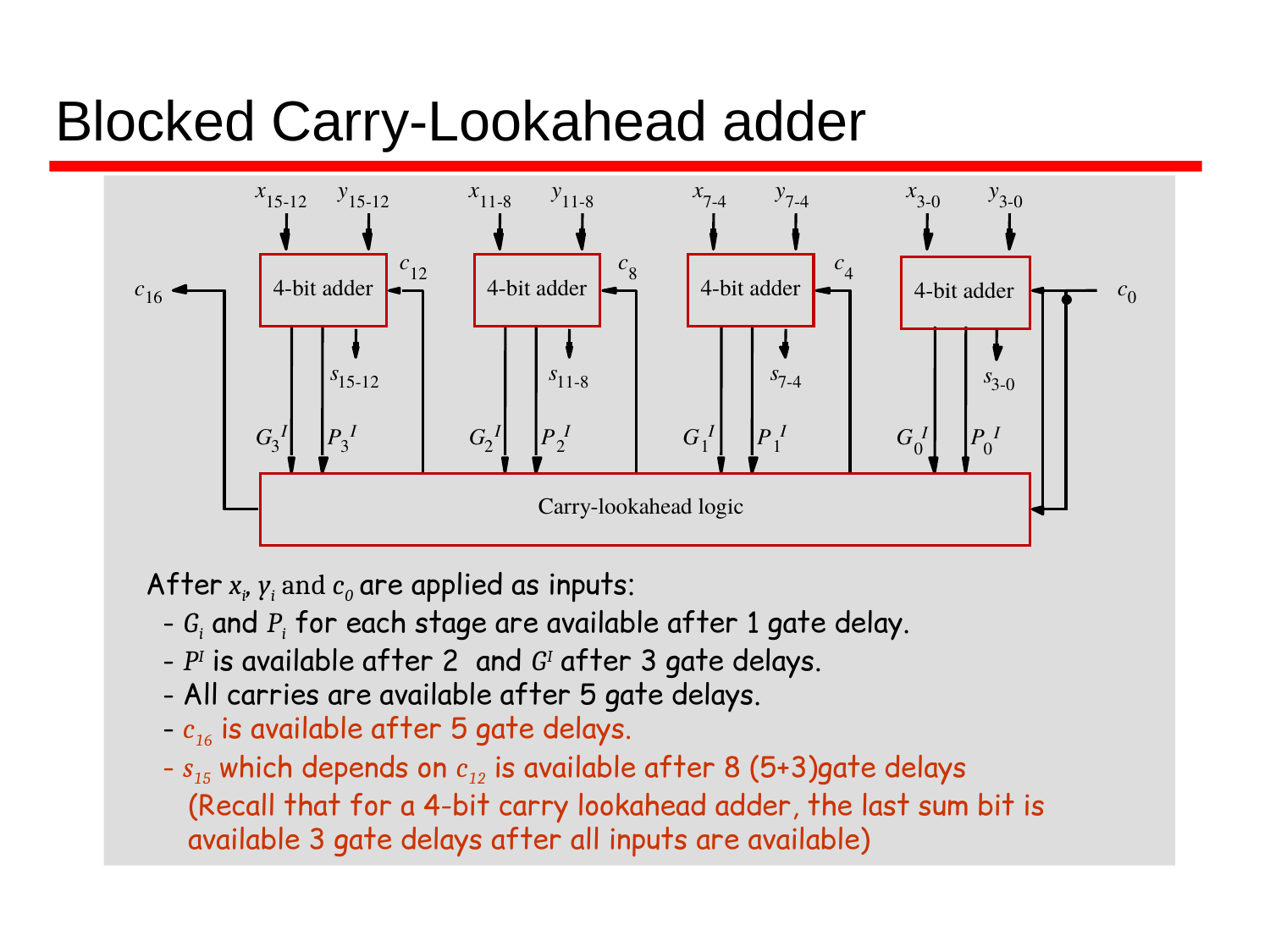

# Blocked Carry-Lookahead adder
x
y
x
y
x
y
x
y
15-12
15-12
11-8
11-8
7-4
7-4
3-0
3-0
.

c
c
c

12
8
4
c
4-bit adder
4-bit adder
4-bit adder
c
4-bit adder
16

0

s
s
s
s
15-12
11-8
7-4
3-0
I
I
I
I
I
I
G
P
G
P
G
P
G
I
P
I
3
3
2
2
1
1
0
0

Carry-lookahead logic

After xi, yi and c0 are applied as inputs:
  - Gi and Pi for each stage are available after 1 gate delay.
  - PI is available after 2  and GI after 3 gate delays.
  - All carries are available after 5 gate delays.
  - c16 is available after 5 gate delays.
  - s15 which depends on c12 is available after 8 (5+3)gate delays
     (Recall that for a 4-bit carry lookahead adder, the last sum bit is
     available 3 gate delays after all inputs are available)